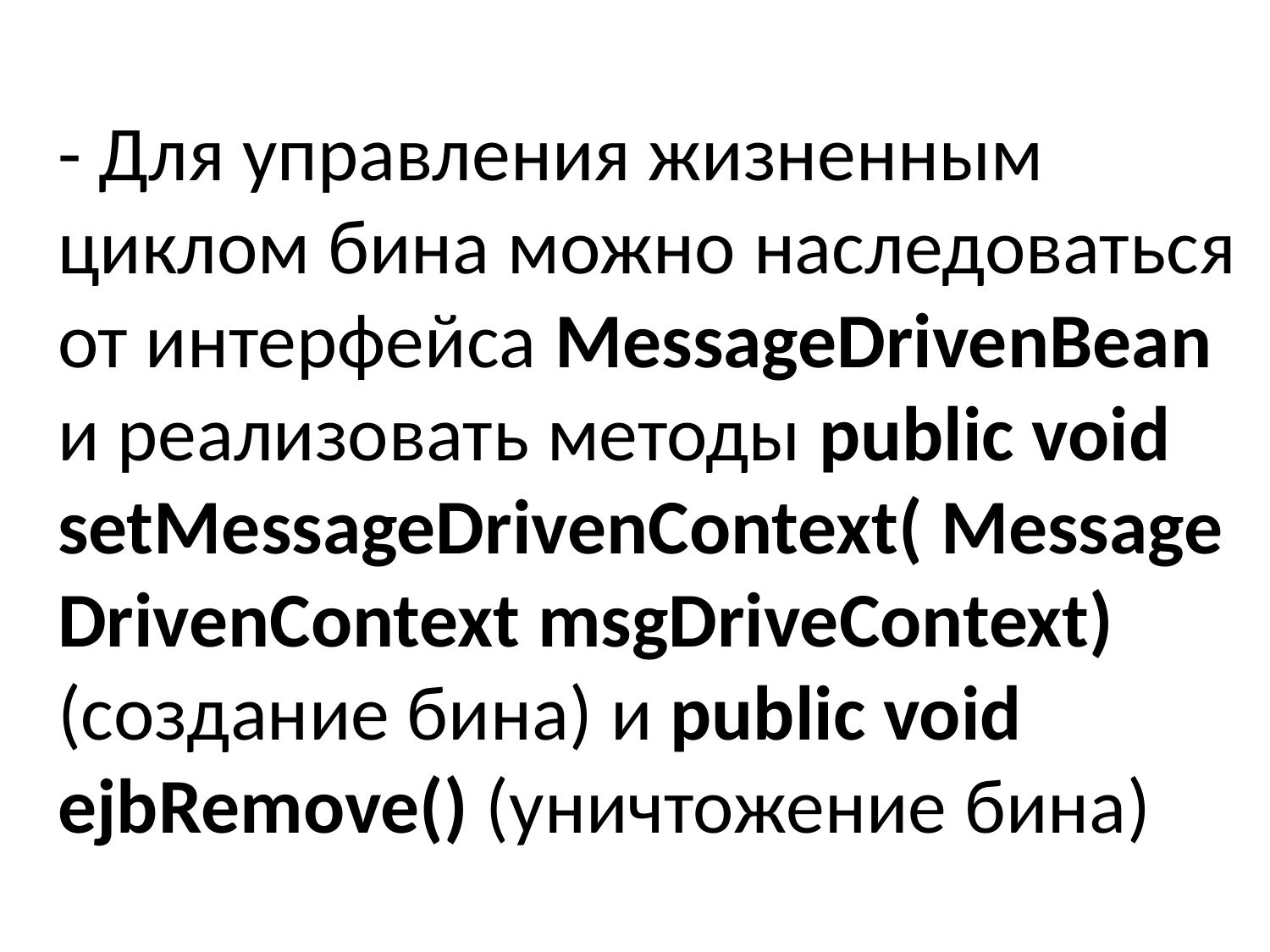

# - Для управления жизненным циклом бина можно наследоваться от интерфейса MessageDrivenBean и реализовать методы public void setMessageDrivenContext( MessageDrivenContext msgDriveContext) (создание бина) и public void ejbRemove() (уничтожение бина)